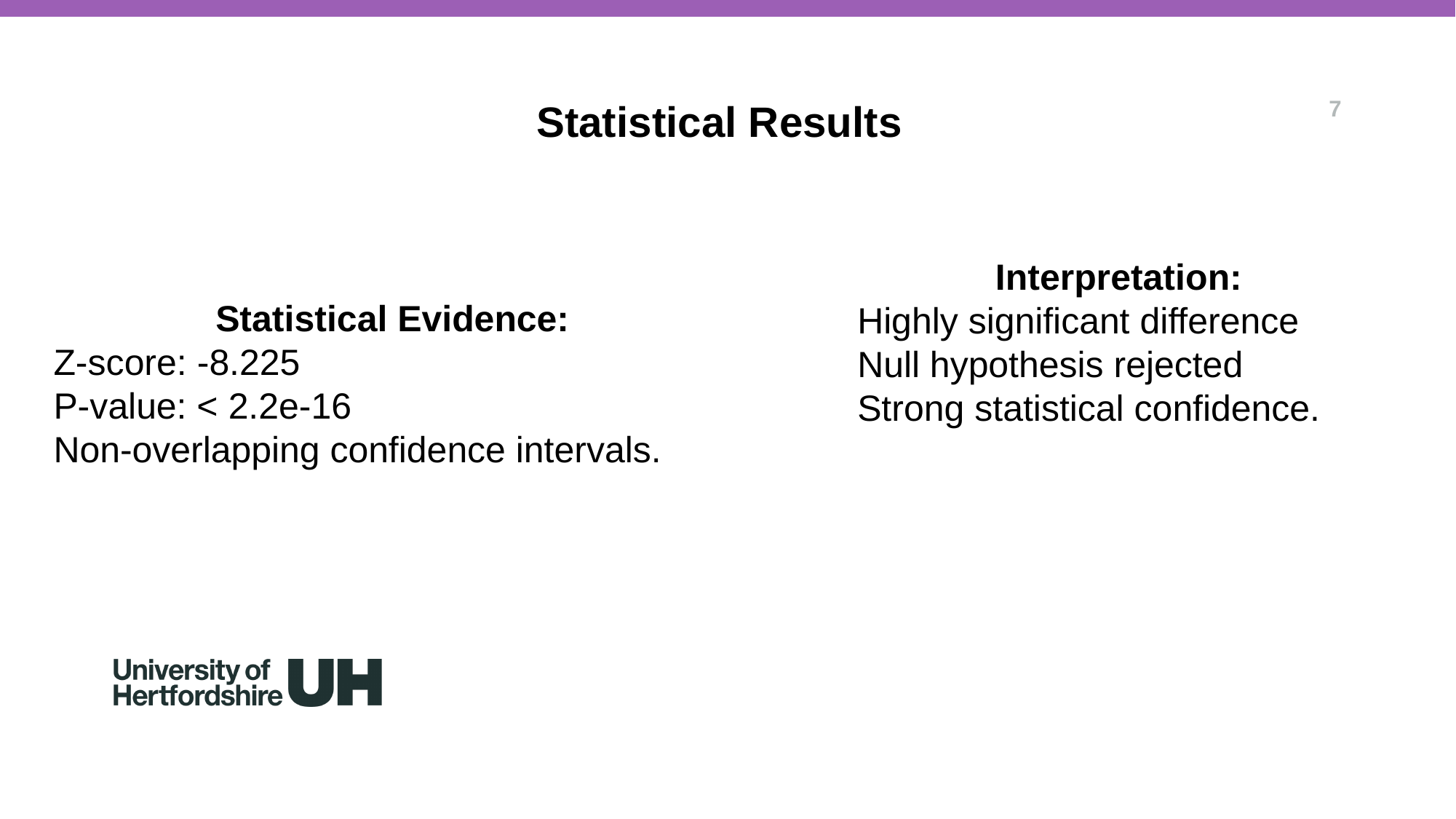

7
Statistical Results
Interpretation:
Highly significant difference
Null hypothesis rejected
Strong statistical confidence.

Statistical Evidence:
Z-score: -8.225
P-value: < 2.2e-16
Non-overlapping confidence intervals.